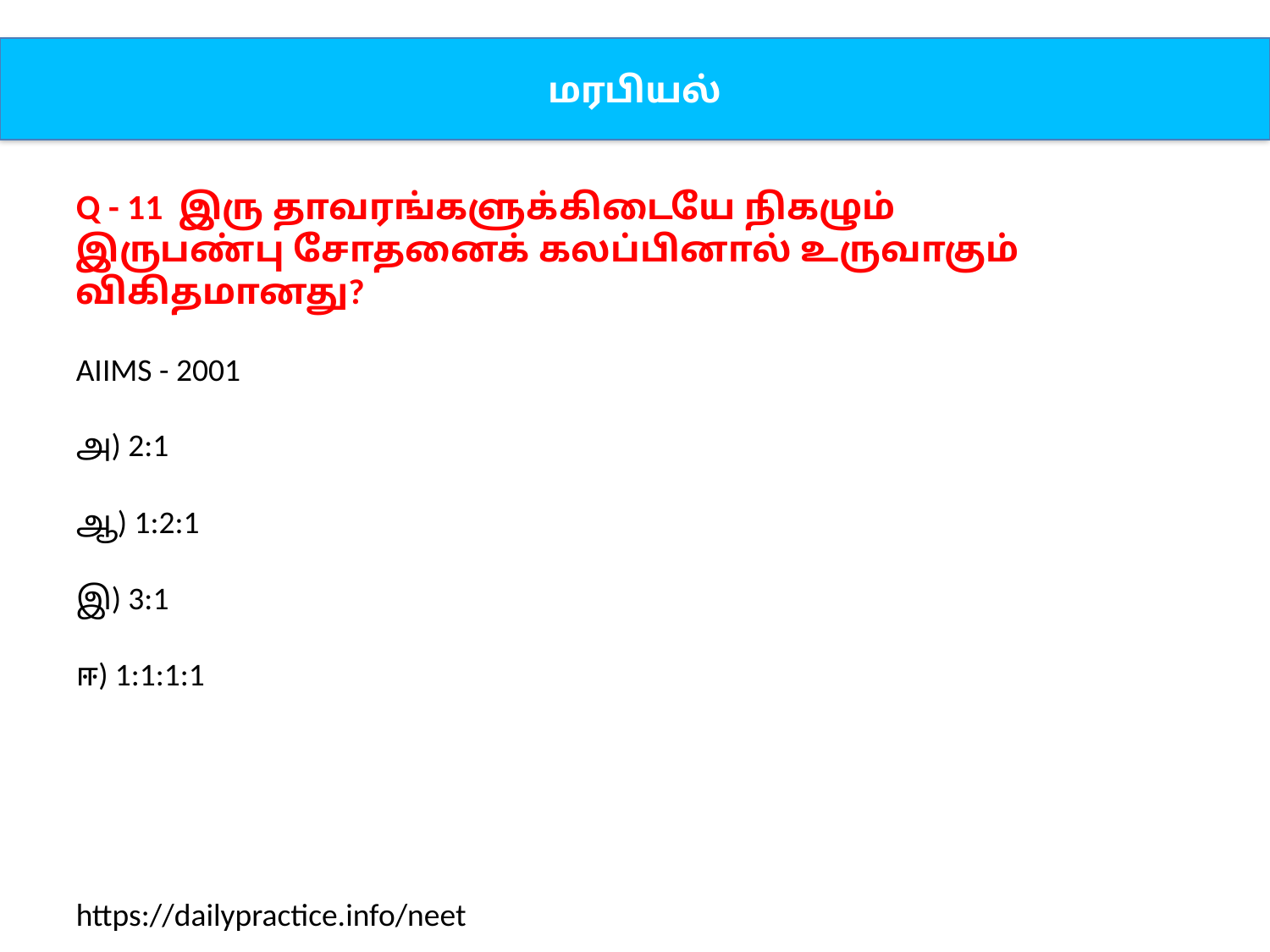

மரபியல்

Q - 11  இரு தாவரங்களுக்கிடையே நிகழும் இருபண்பு சோதனைக் கலப்பினால் உருவாகும் விகிதமானது?

AIIMS - 2001

அ) 2:1

ஆ) 1:2:1

இ) 3:1

ஈ) 1:1:1:1
https://dailypractice.info/neet